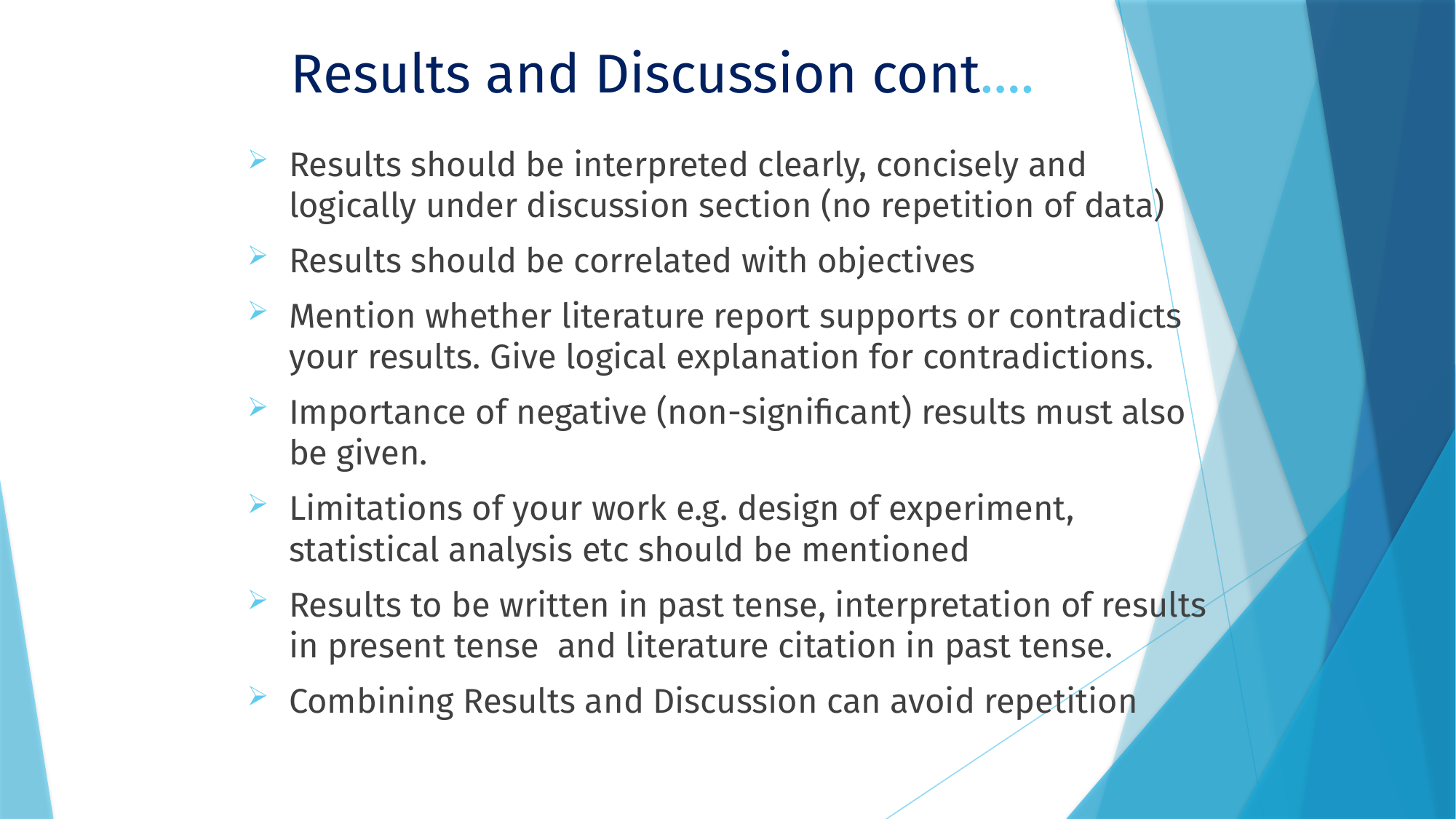

# Results and Discussion cont….
Results should be interpreted clearly, concisely and logically under discussion section (no repetition of data)
Results should be correlated with objectives
Mention whether literature report supports or contradicts your results. Give logical explanation for contradictions.
Importance of negative (non-significant) results must also be given.
Limitations of your work e.g. design of experiment, statistical analysis etc should be mentioned
Results to be written in past tense, interpretation of results in present tense  and literature citation in past tense.
Combining Results and Discussion can avoid repetition